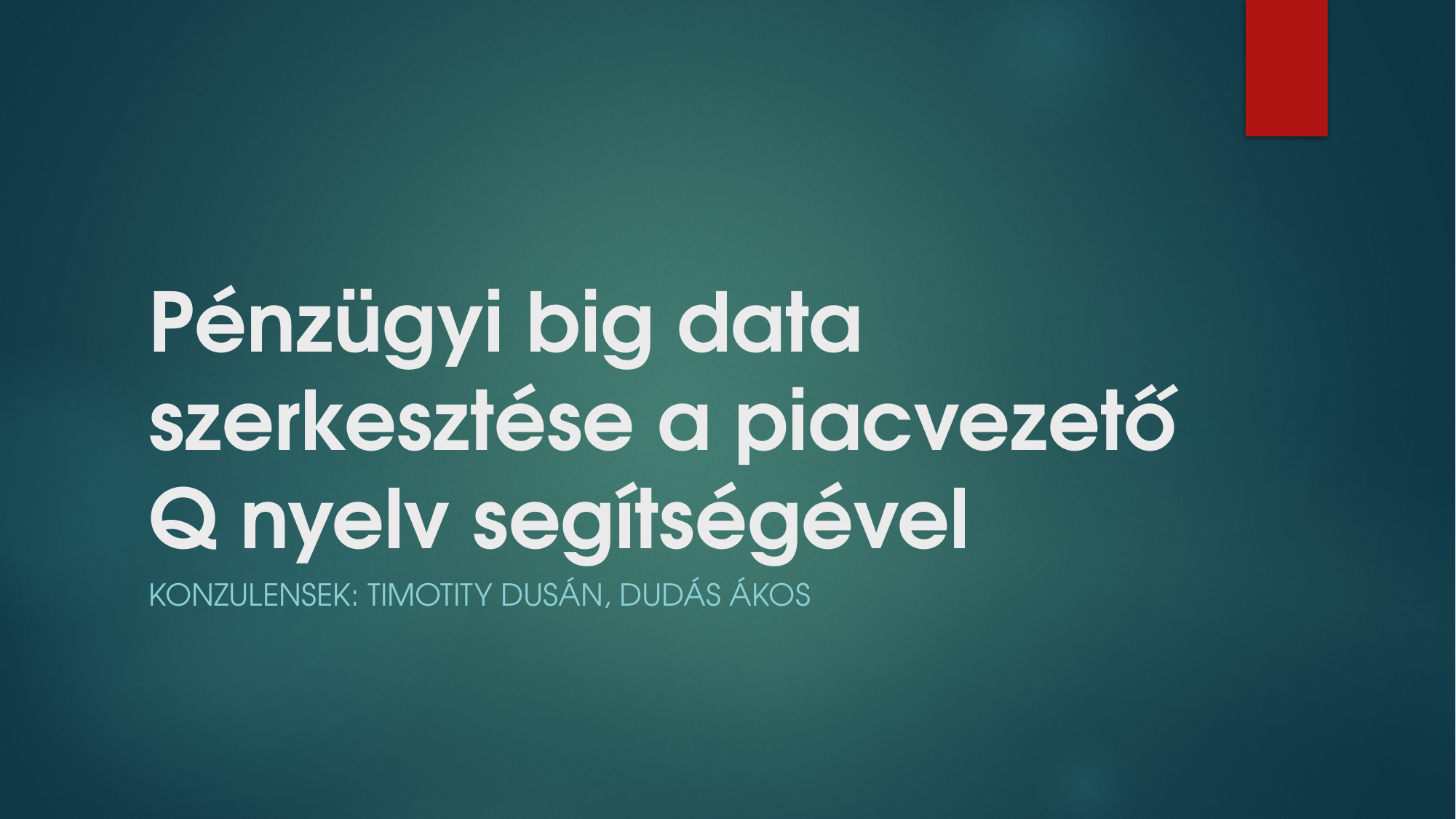

# Pénzügyi big data szerkesztése a piacvezető Q nyelv segítségével
Konzulensek: Timotity Dusán, Dudás Ákos